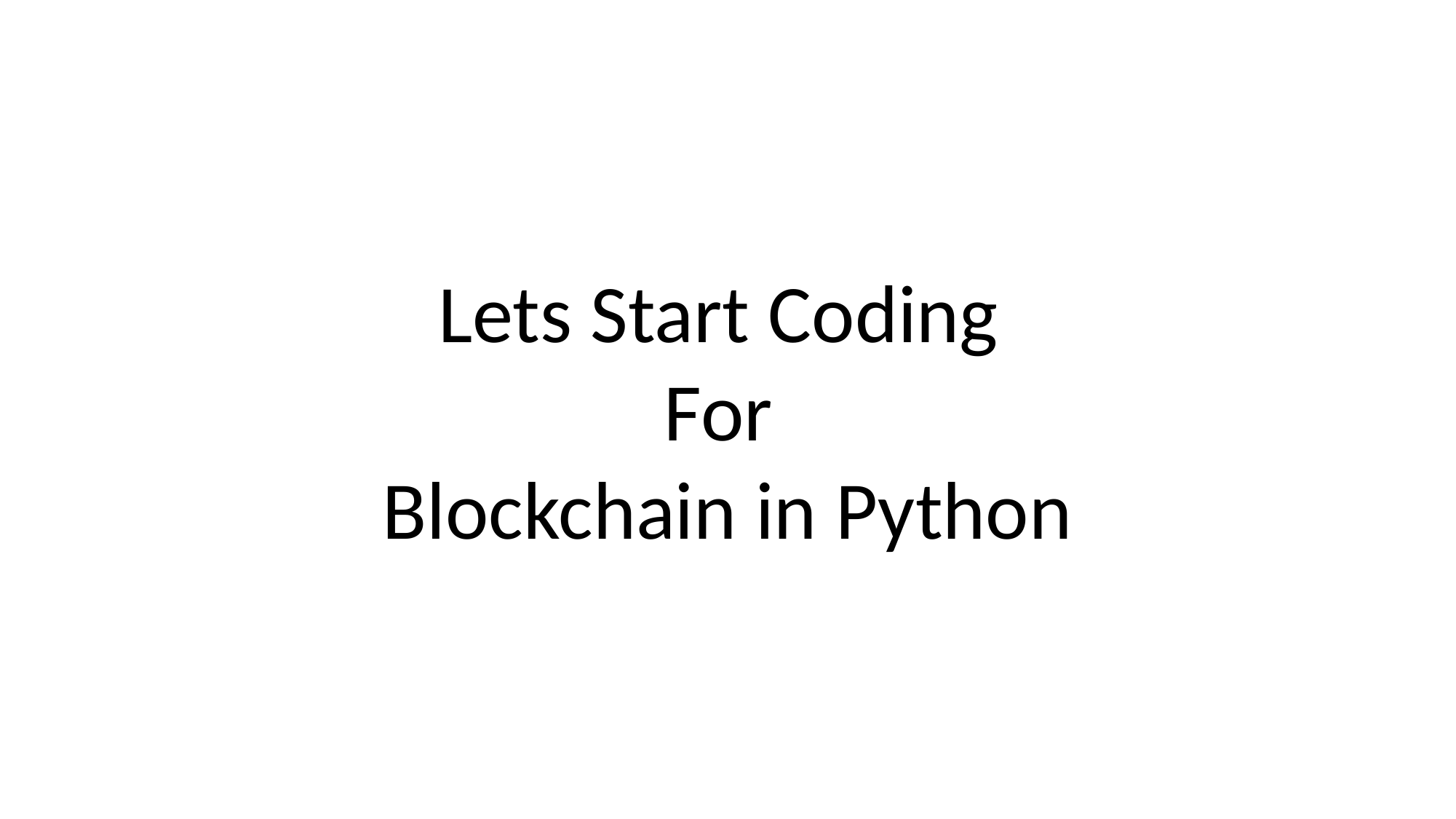

Lets Start Coding
For
Blockchain in Python